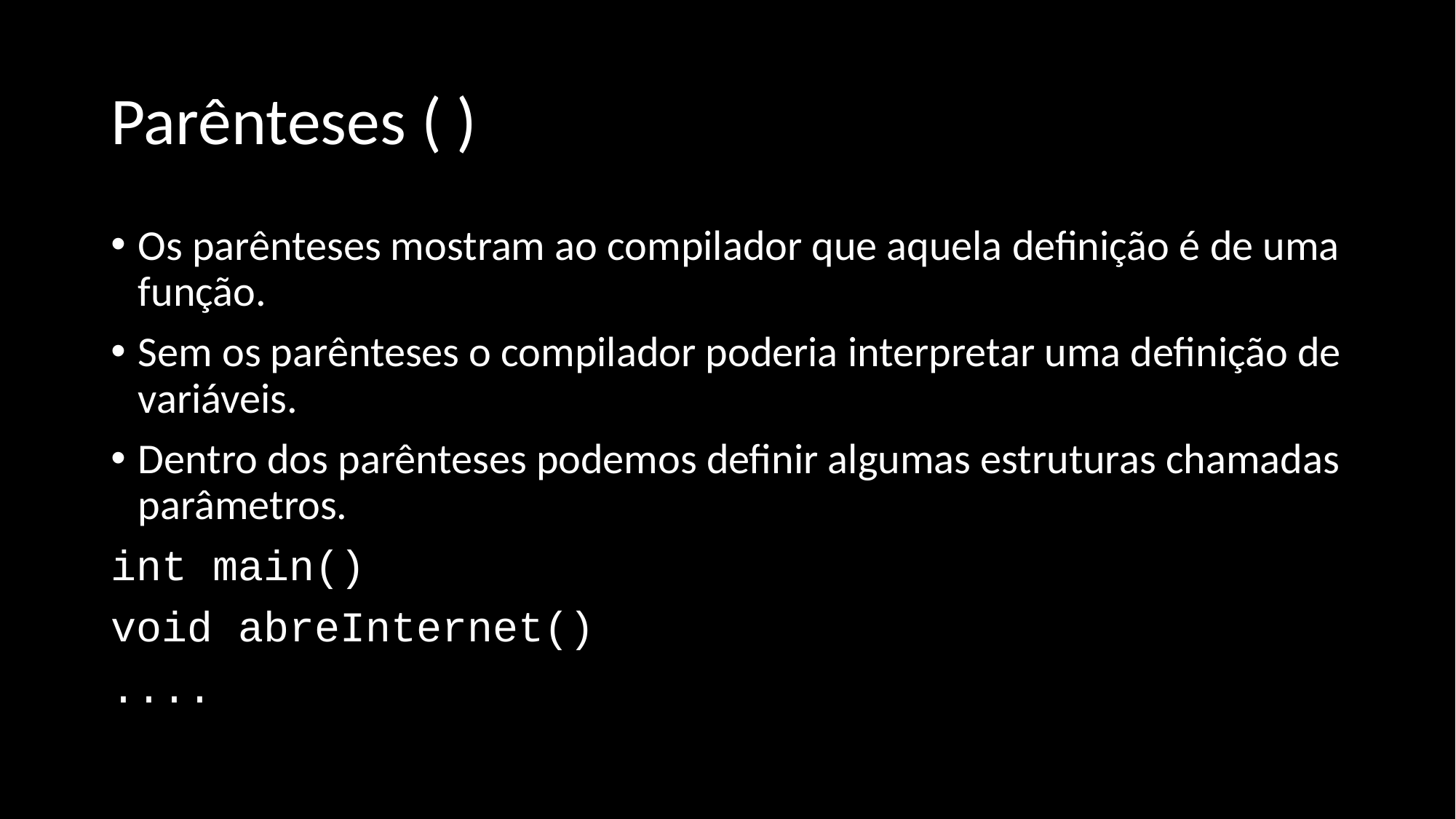

# Parênteses ( )
Os parênteses mostram ao compilador que aquela definição é de uma função.
Sem os parênteses o compilador poderia interpretar uma definição de variáveis.
Dentro dos parênteses podemos definir algumas estruturas chamadas parâmetros.
int main()
void abreInternet()
....